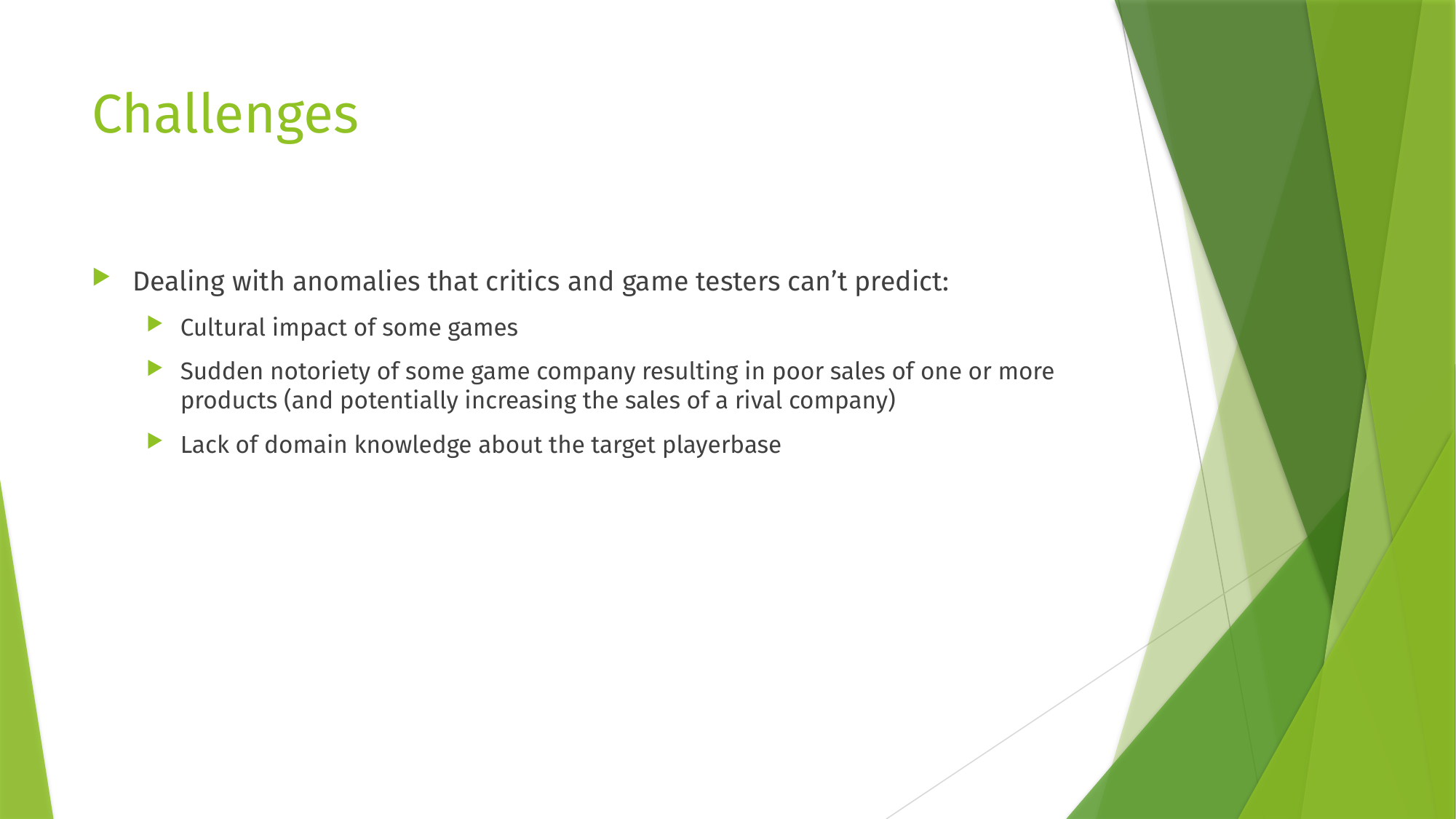

# Challenges
Dealing with anomalies that critics and game testers can’t predict:
Cultural impact of some games
Sudden notoriety of some game company resulting in poor sales of one or more products (and potentially increasing the sales of a rival company)
Lack of domain knowledge about the target playerbase